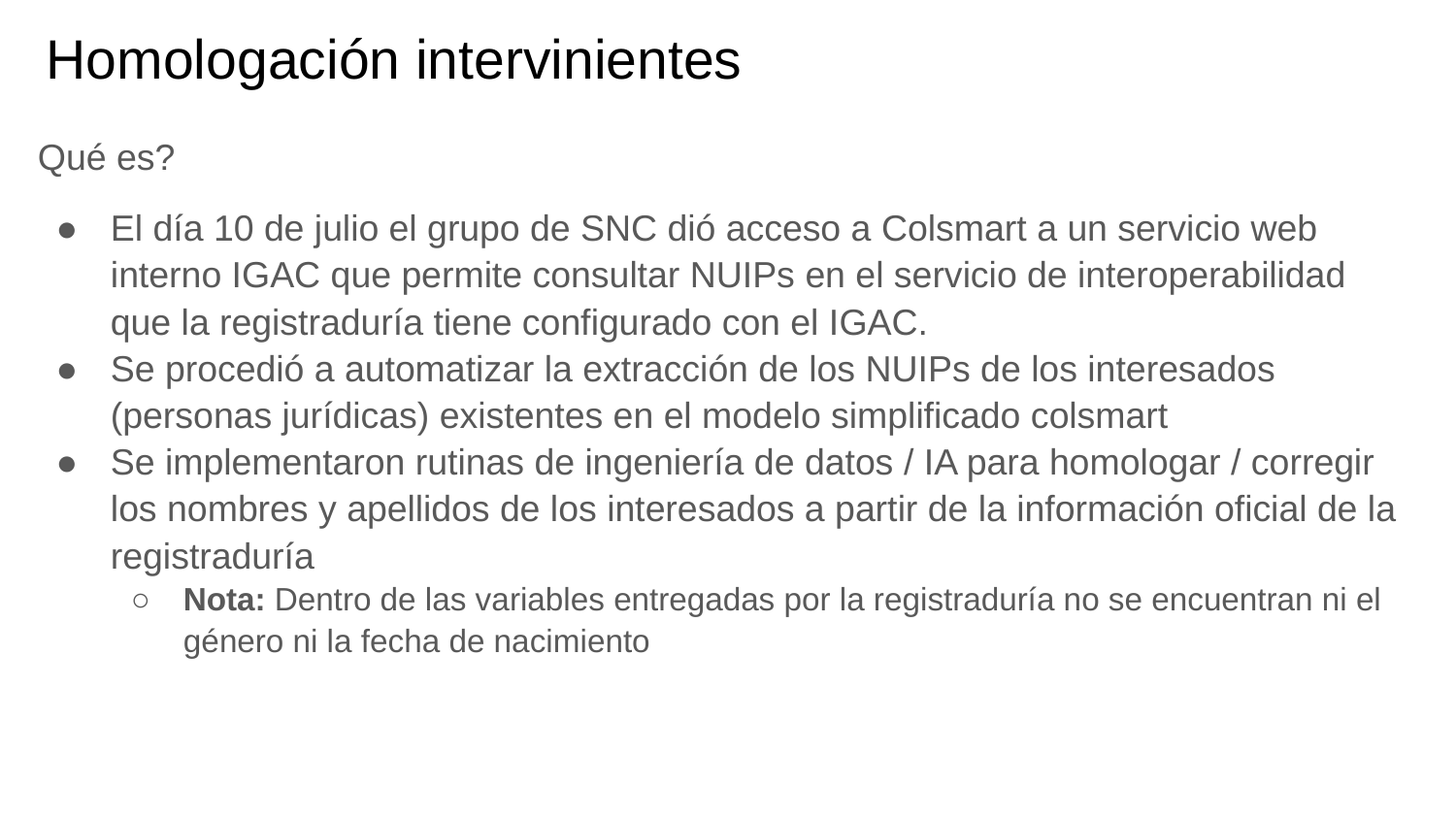

# Homologación intervinientes
Qué es?
El día 10 de julio el grupo de SNC dió acceso a Colsmart a un servicio web interno IGAC que permite consultar NUIPs en el servicio de interoperabilidad que la registraduría tiene configurado con el IGAC.
Se procedió a automatizar la extracción de los NUIPs de los interesados (personas jurídicas) existentes en el modelo simplificado colsmart
Se implementaron rutinas de ingeniería de datos / IA para homologar / corregir los nombres y apellidos de los interesados a partir de la información oficial de la registraduría
Nota: Dentro de las variables entregadas por la registraduría no se encuentran ni el género ni la fecha de nacimiento